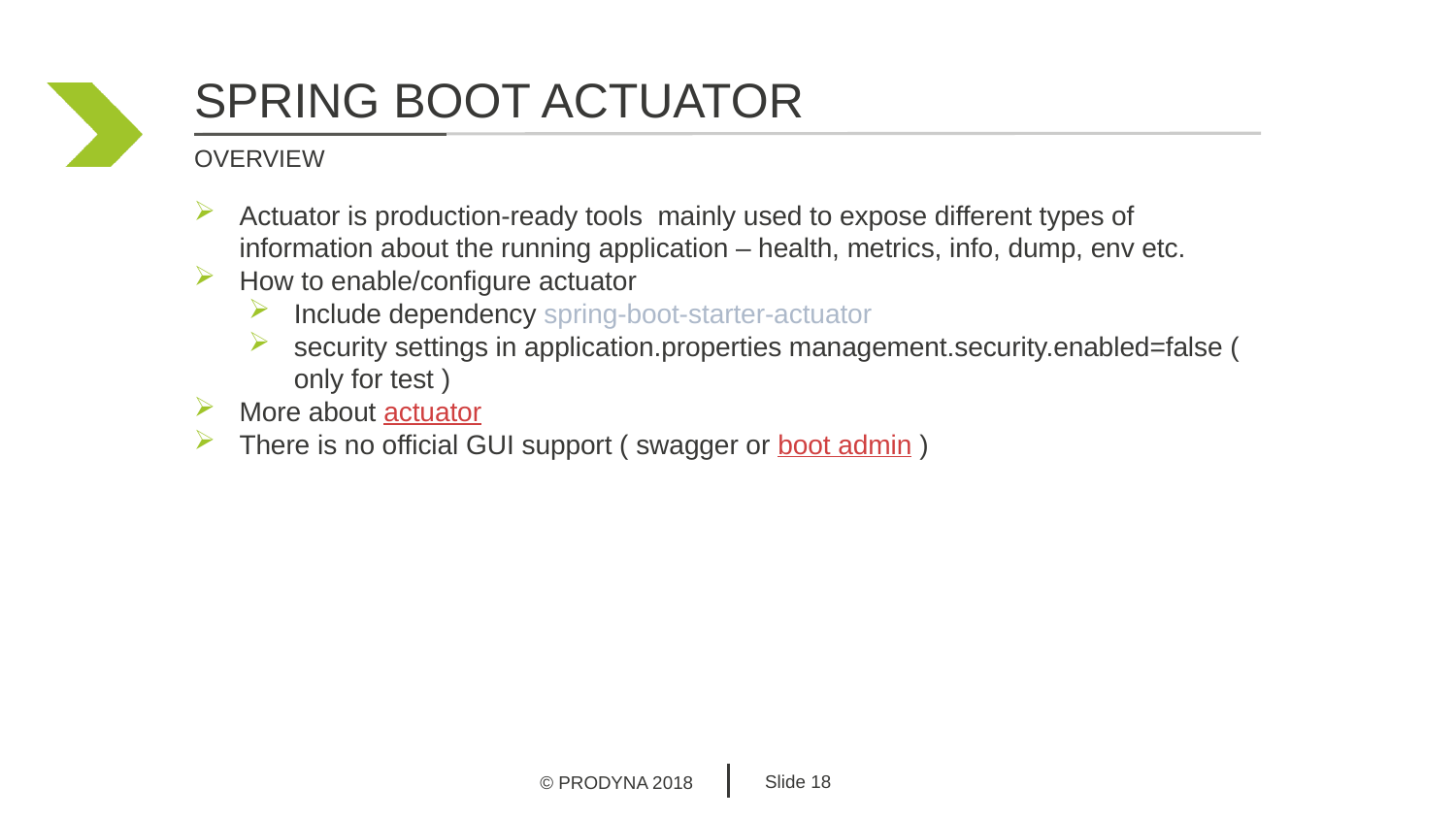

SPRING BOOT actuator
OVERVIEW
Actuator is production-ready tools  mainly used to expose different types of information about the running application – health, metrics, info, dump, env etc.
How to enable/configure actuator
Include dependency spring-boot-starter-actuator
security settings in application.properties management.security.enabled=false ( only for test )
More about actuator
There is no official GUI support ( swagger or boot admin )